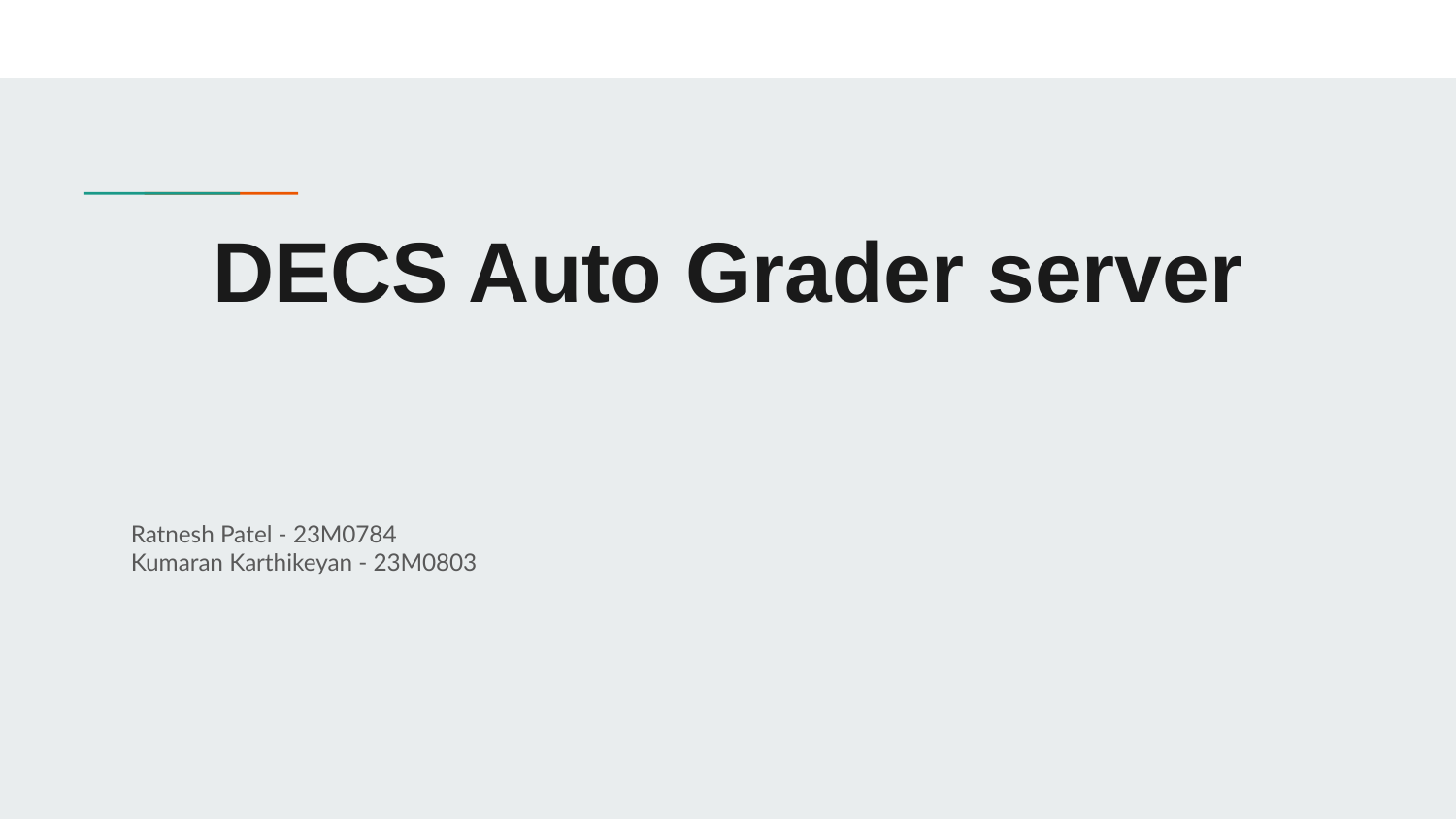

# DECS Auto Grader server
Ratnesh Patel - 23M0784
Kumaran Karthikeyan - 23M0803